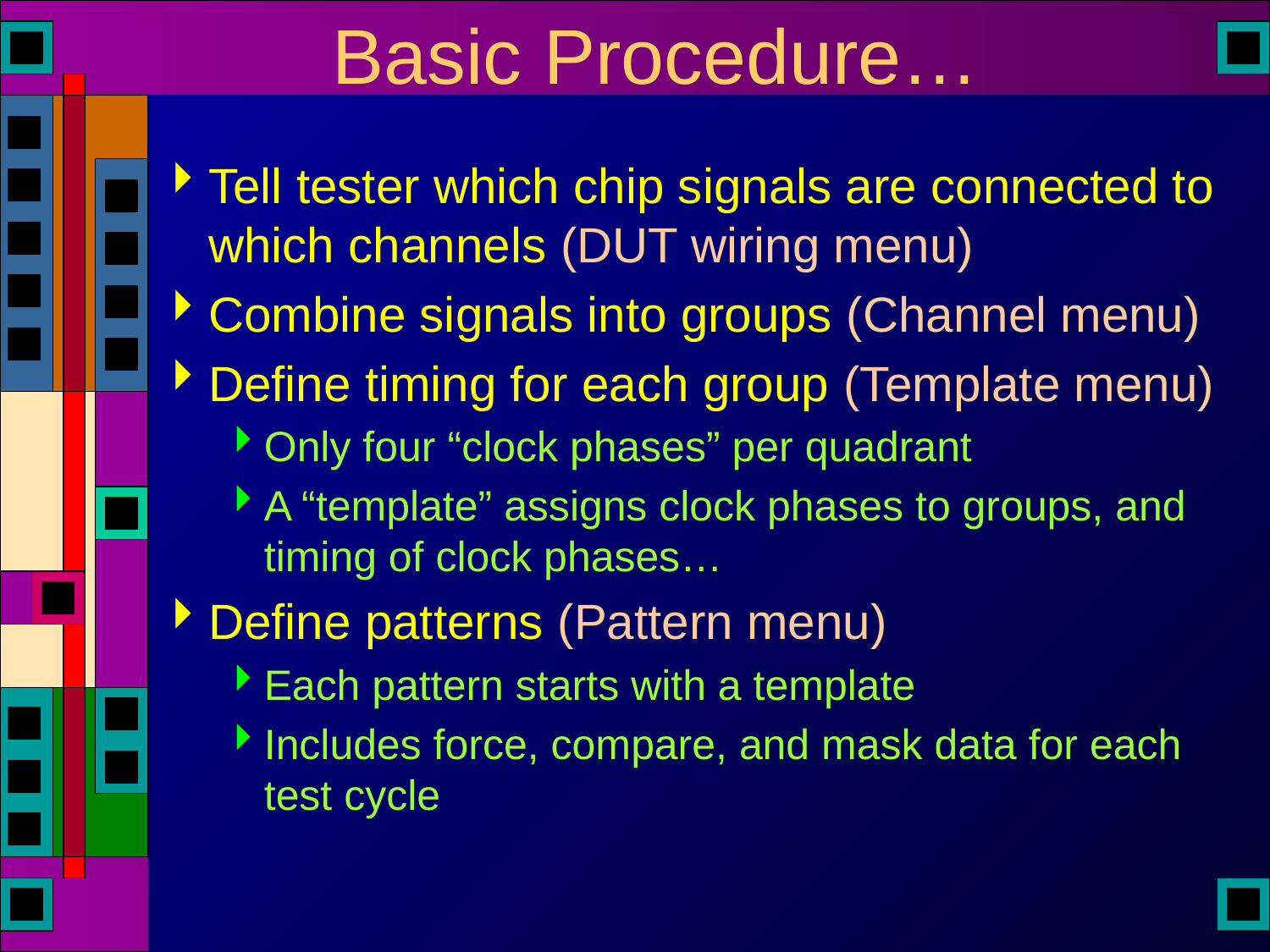

# Basic Procedure…
Tell tester which chip signals are connected to which channels (DUT wiring menu)
Combine signals into groups (Channel menu)
Define timing for each group (Template menu)
Only four “clock phases” per quadrant
A “template” assigns clock phases to groups, and timing of clock phases…
Define patterns (Pattern menu)
Each pattern starts with a template
Includes force, compare, and mask data for each test cycle